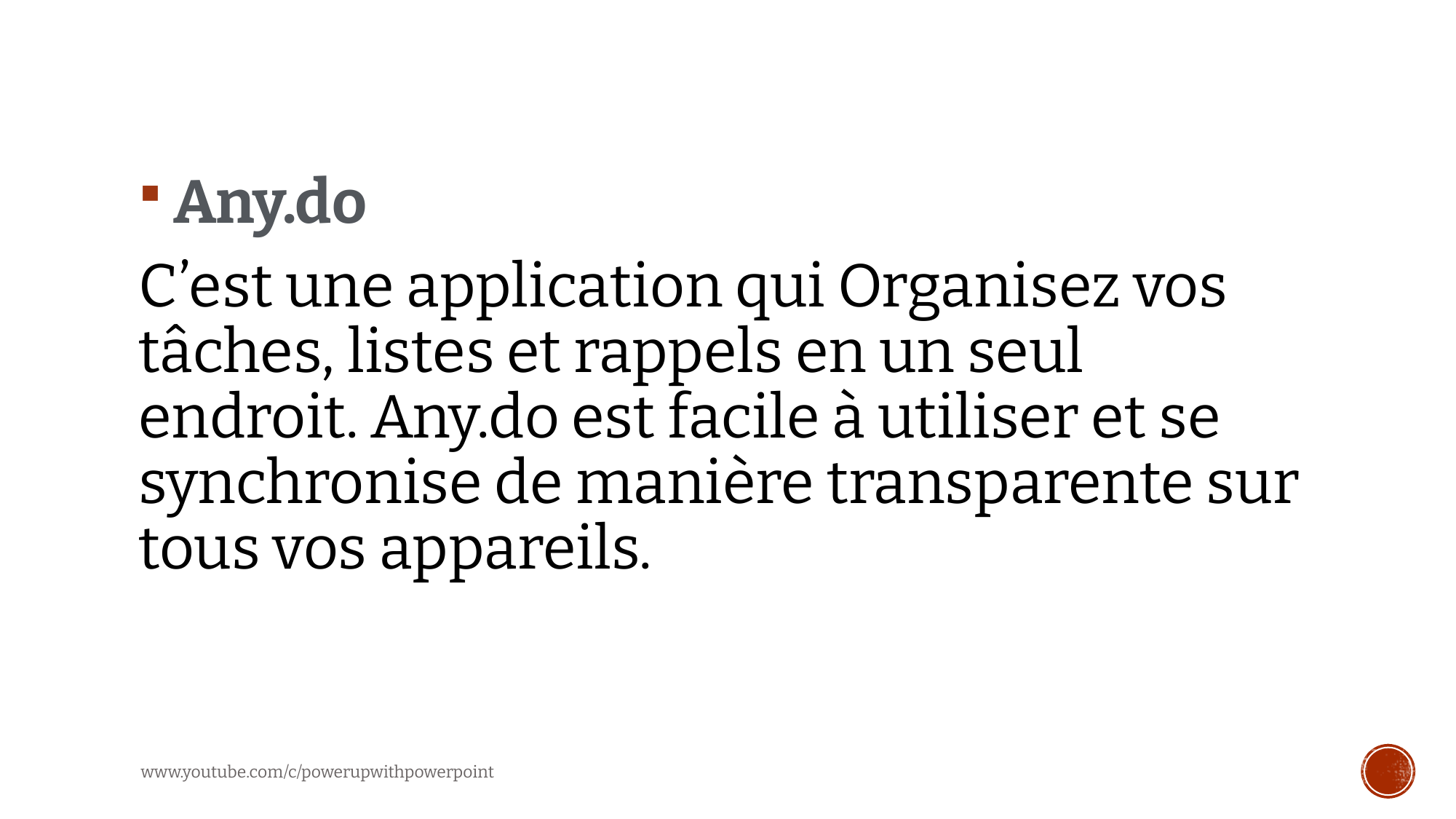

Any.do
C’est une application qui Organisez vos tâches, listes et rappels en un seul endroit. Any.do est facile à utiliser et se synchronise de manière transparente sur tous vos appareils.
www.youtube.com/c/powerupwithpowerpoint